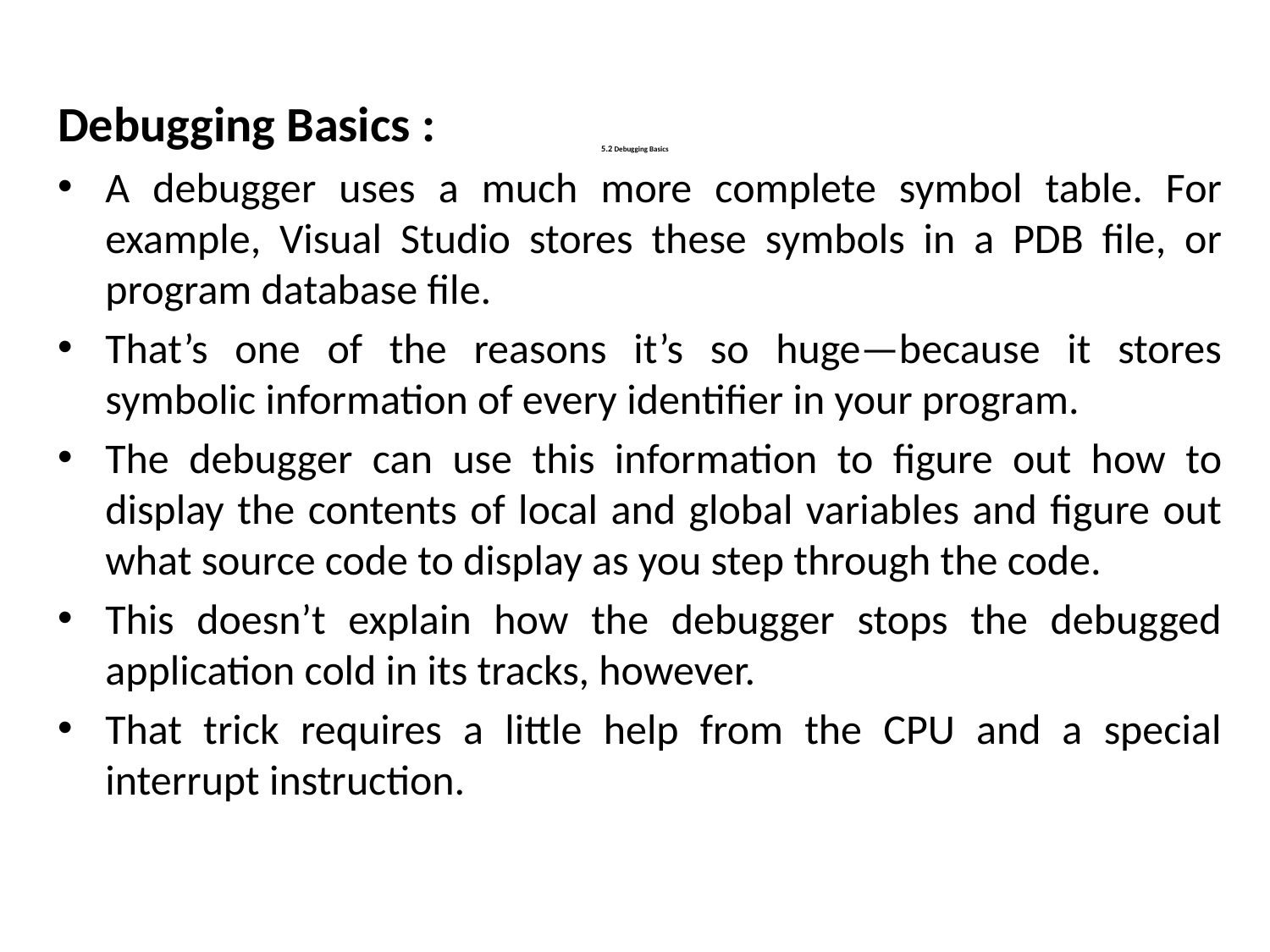

Debugging Basics :
A debugger uses a much more complete symbol table. For example, Visual Studio stores these symbols in a PDB file, or program database file.
That’s one of the reasons it’s so huge—because it stores symbolic information of every identifier in your program.
The debugger can use this information to figure out how to display the contents of local and global variables and figure out what source code to display as you step through the code.
This doesn’t explain how the debugger stops the debugged application cold in its tracks, however.
That trick requires a little help from the CPU and a special interrupt instruction.
# 5.2 Debugging Basics